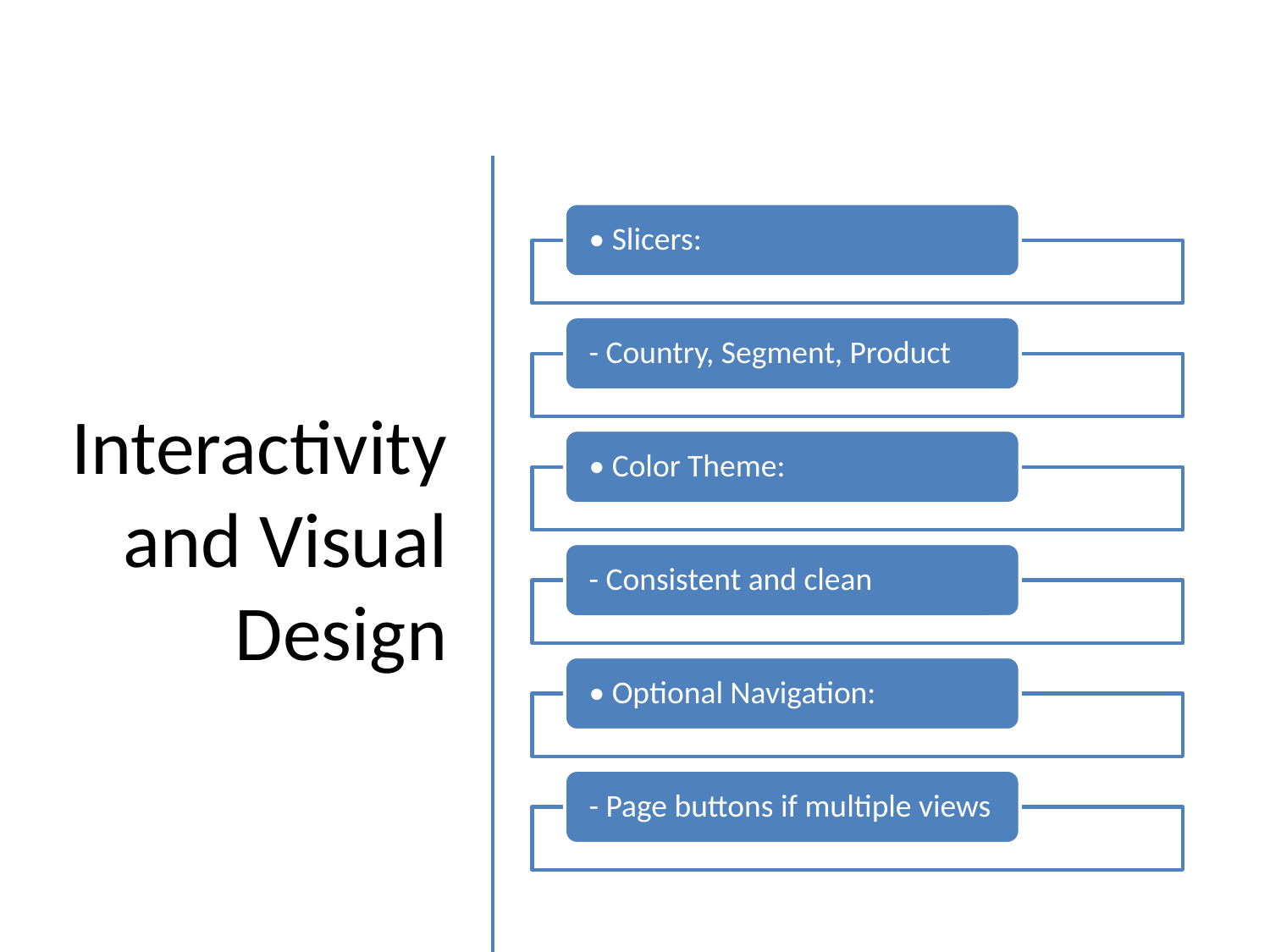

# Interactivity and Visual Design
• Slicers:
- Country, Segment, Product
• Color Theme:
- Consistent and clean
• Optional Navigation:
- Page buttons if multiple views